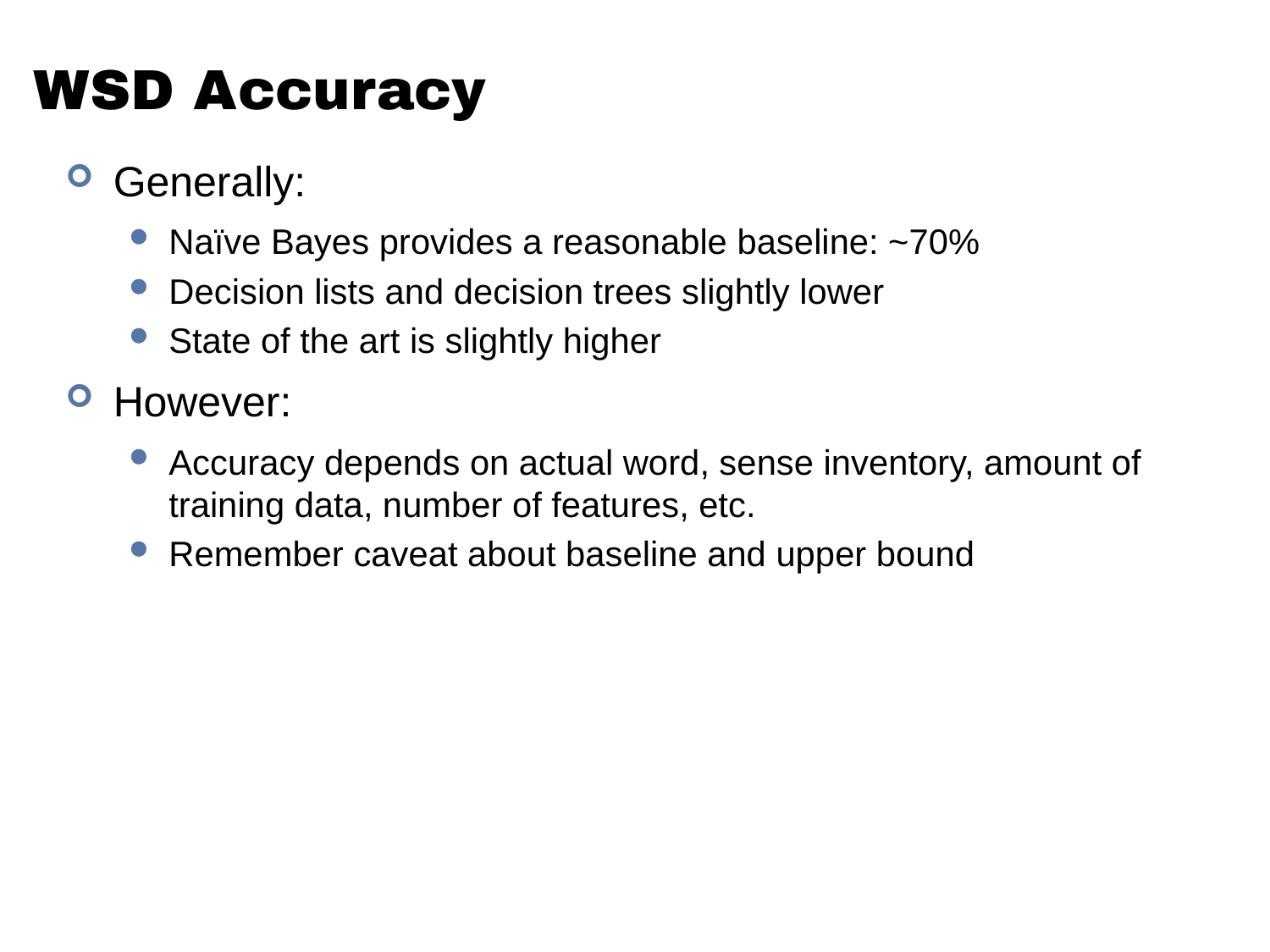

# WSD Accuracy
Generally:
Naïve Bayes provides a reasonable baseline: ~70%
Decision lists and decision trees slightly lower
State of the art is slightly higher
However:
Accuracy depends on actual word, sense inventory, amount of training data, number of features, etc.
Remember caveat about baseline and upper bound